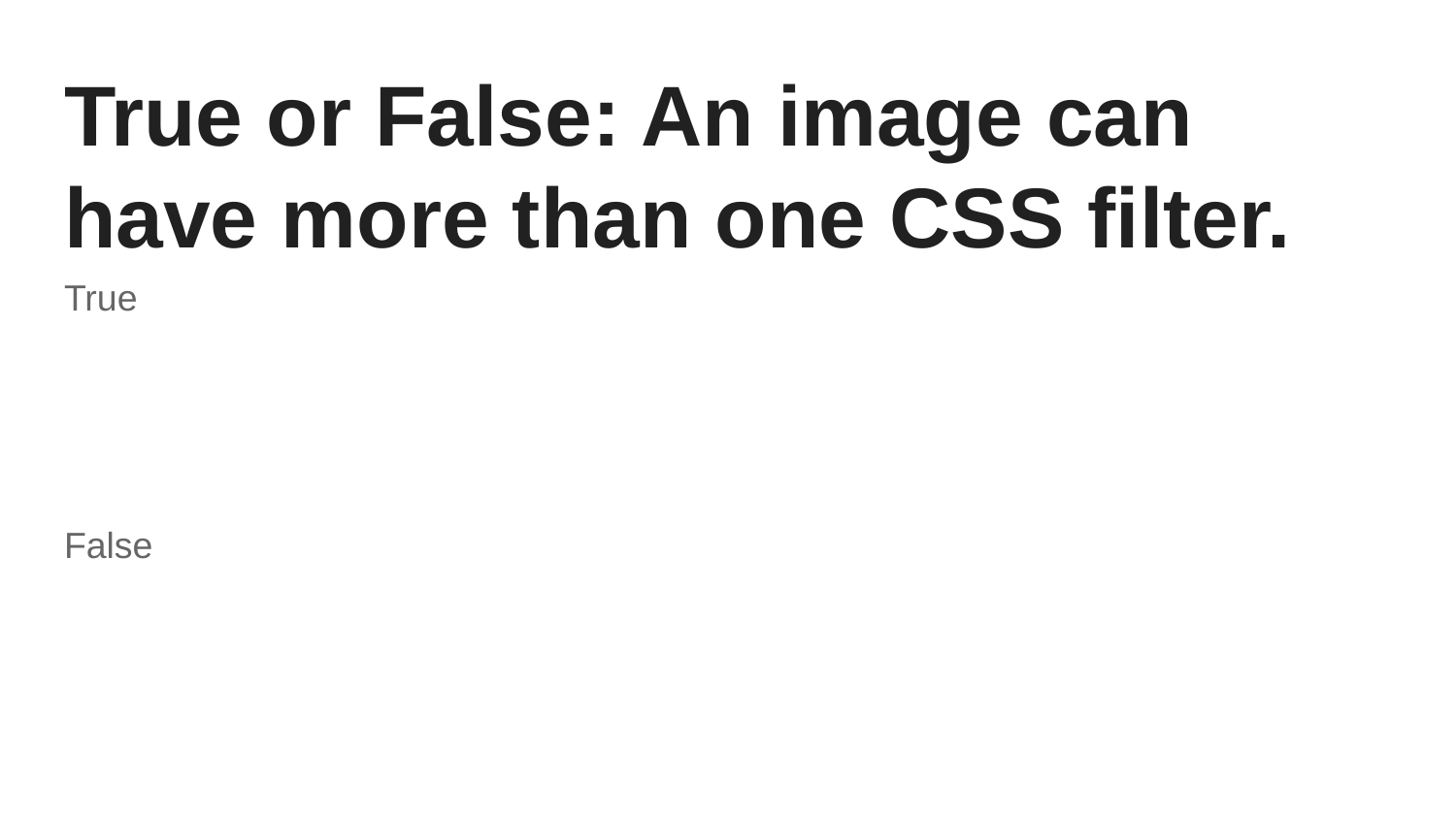

# True or False: An image can have more than one CSS filter.
True

False